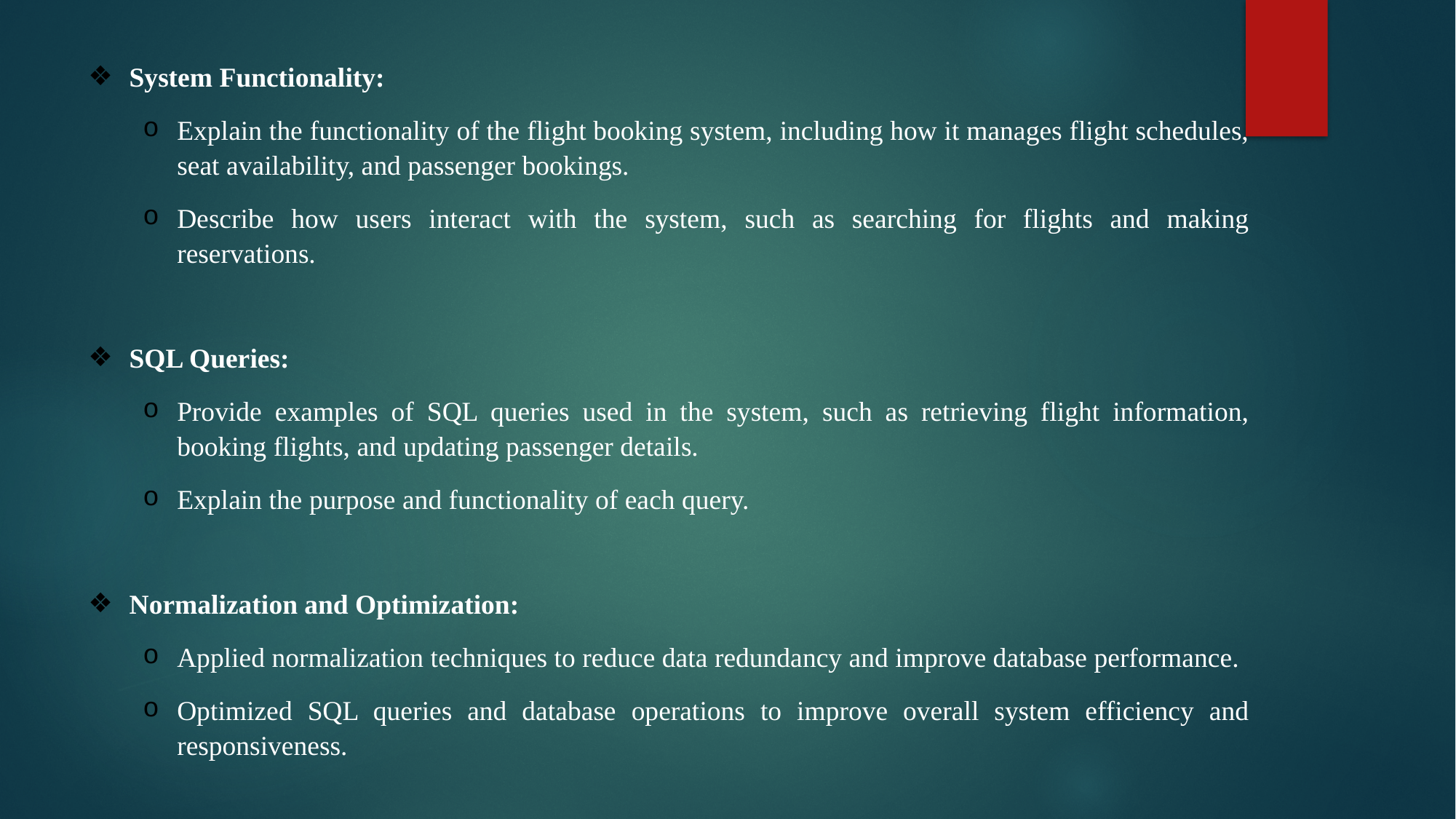

System Functionality:
Explain the functionality of the flight booking system, including how it manages flight schedules, seat availability, and passenger bookings.
Describe how users interact with the system, such as searching for flights and making reservations.

SQL Queries:
Provide examples of SQL queries used in the system, such as retrieving flight information, booking flights, and updating passenger details.
Explain the purpose and functionality of each query.

Normalization and Optimization:
Applied normalization techniques to reduce data redundancy and improve database performance.
Optimized SQL queries and database operations to improve overall system efficiency and responsiveness.